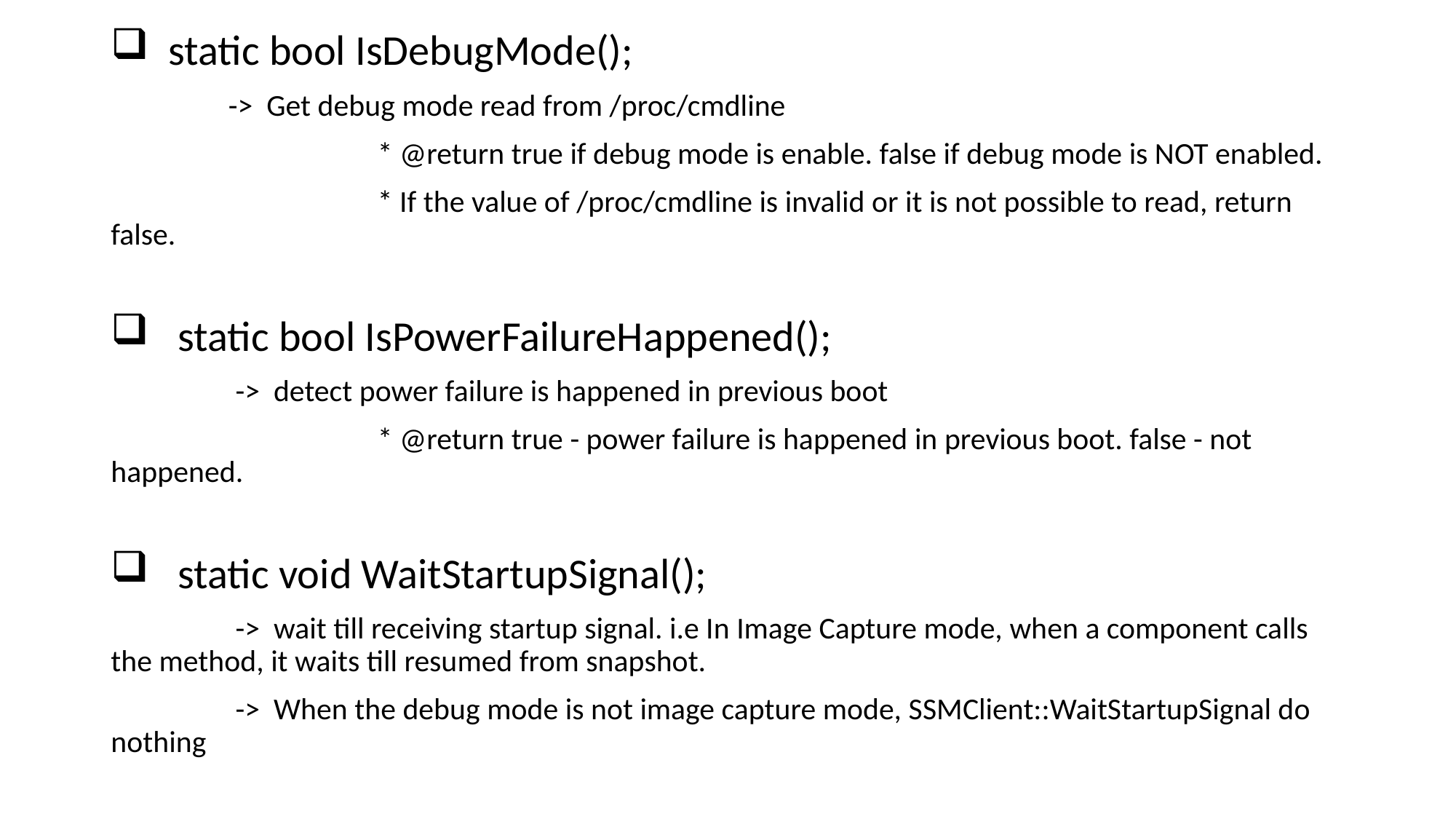

static bool IsDebugMode();
                 ->  Get debug mode read from /proc/cmdline
		       * @return true if debug mode is enable. false if debug mode is NOT enabled.
		       * If the value of /proc/cmdline is invalid or it is not possible to read, return false.

   static bool IsPowerFailureHappened();
                  ->  detect power failure is happened in previous boot
		       * @return true - power failure is happened in previous boot. false - not happened.

   static void WaitStartupSignal();
                  ->  wait till receiving startup signal. i.e In Image Capture mode, when a component calls the method, it waits till resumed from snapshot.
                  ->  When the debug mode is not image capture mode, SSMClient::WaitStartupSignal do nothing